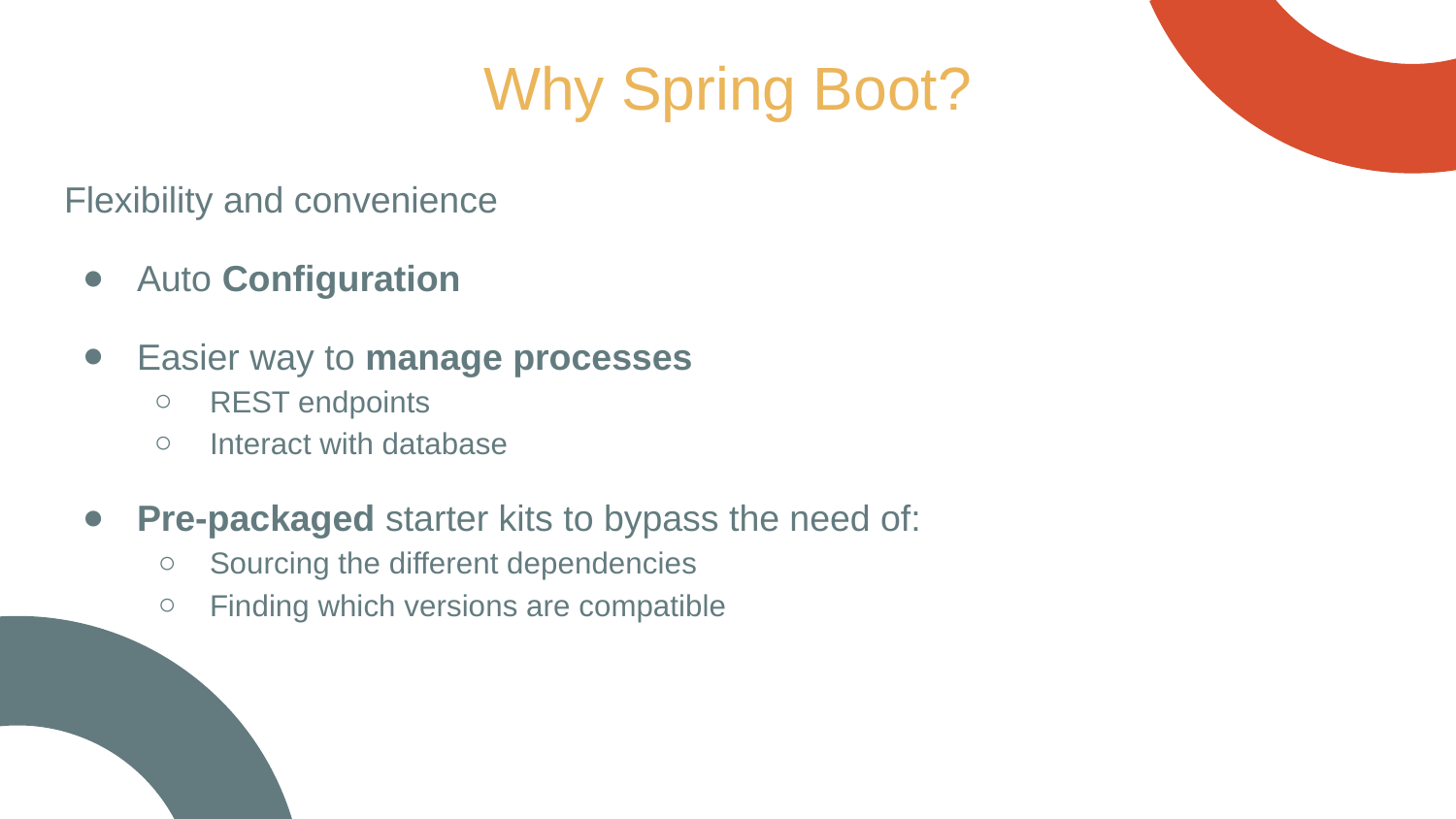

Why Spring Boot?
Flexibility and convenience

Auto Configuration

Easier way to manage processes
REST endpoints
Interact with database

Pre-packaged starter kits to bypass the need of:
Sourcing the different dependencies
Finding which versions are compatible